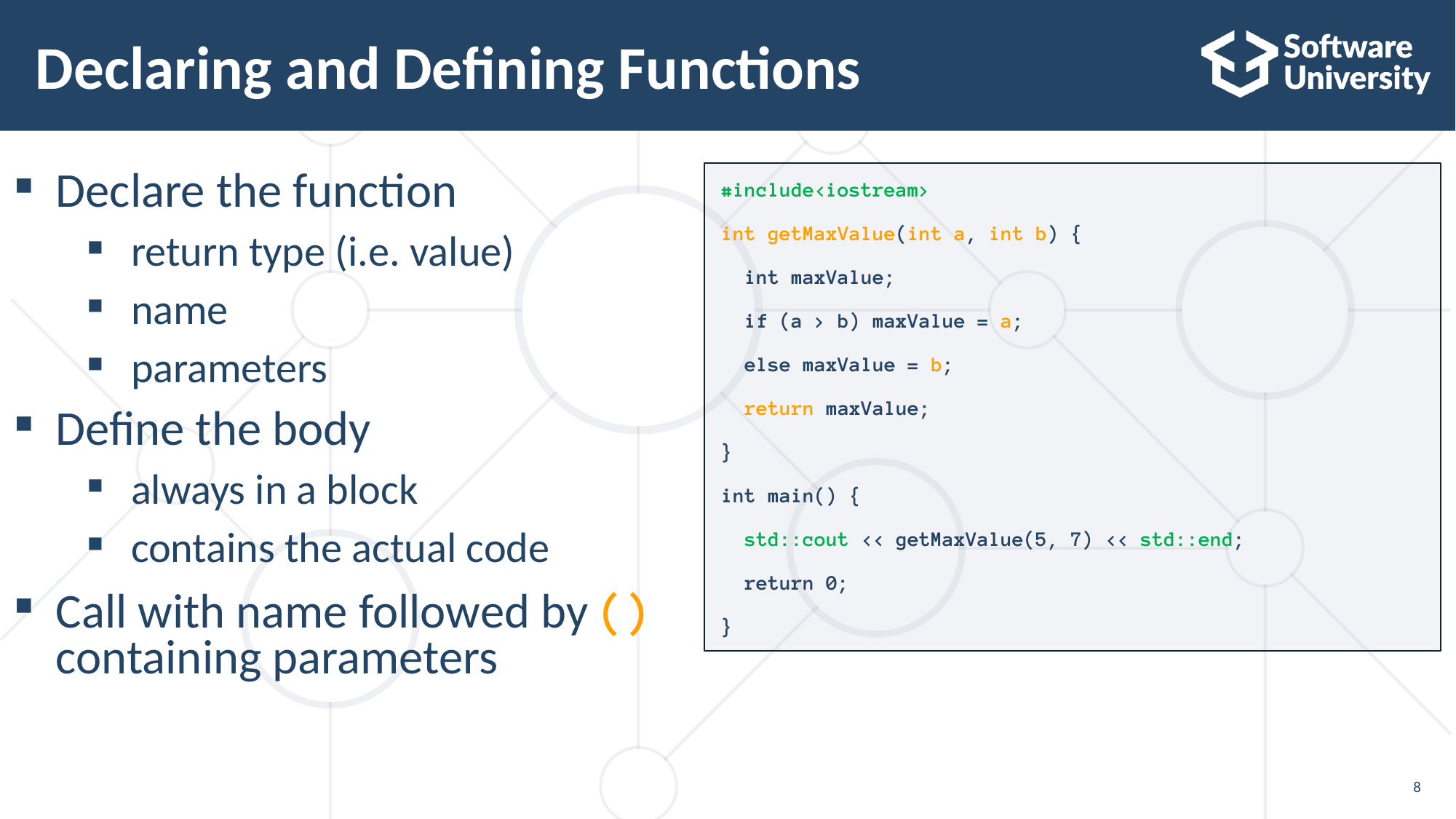

# Declaring and Defining Functions
#include<iostream>
int getMaxValue(int a, int b) {
  int maxValue;
  if (a > b) maxValue = a;
  else maxValue = b;
  return maxValue;
}
int main() {
  std::cout << getMaxValue(5, 7) << std::end;
  return 0;
}
Declare the function
return type (i.e. value)
name
parameters
Define the body
always in a block
contains the actual code
Call with name followed by () containing parameters

8